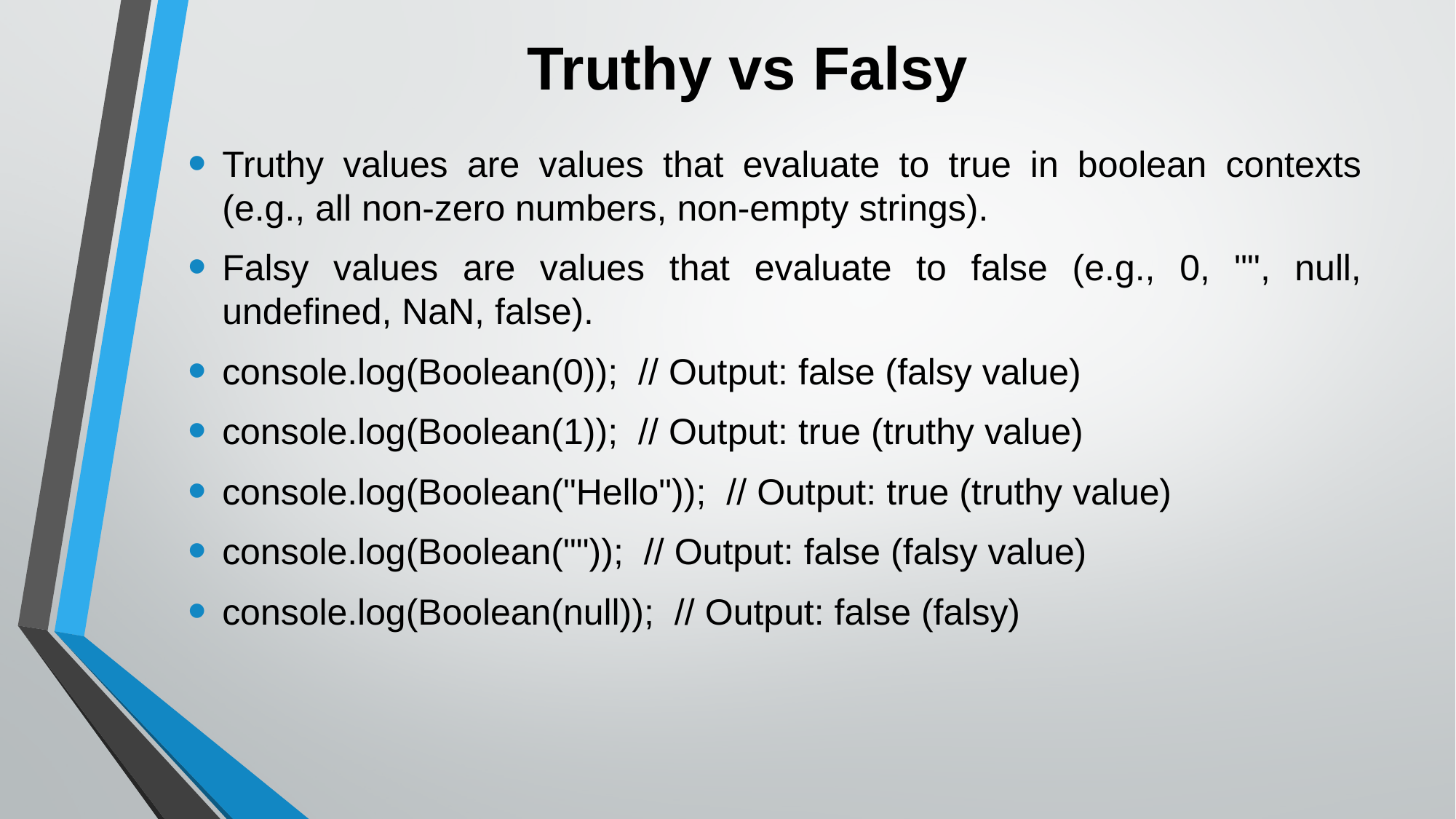

# Truthy vs Falsy
Truthy values are values that evaluate to true in boolean contexts (e.g., all non-zero numbers, non-empty strings).
Falsy values are values that evaluate to false (e.g., 0, "", null, undefined, NaN, false).
console.log(Boolean(0));  // Output: false (falsy value)
console.log(Boolean(1));  // Output: true (truthy value)
console.log(Boolean("Hello"));  // Output: true (truthy value)
console.log(Boolean(""));  // Output: false (falsy value)
console.log(Boolean(null));  // Output: false (falsy)